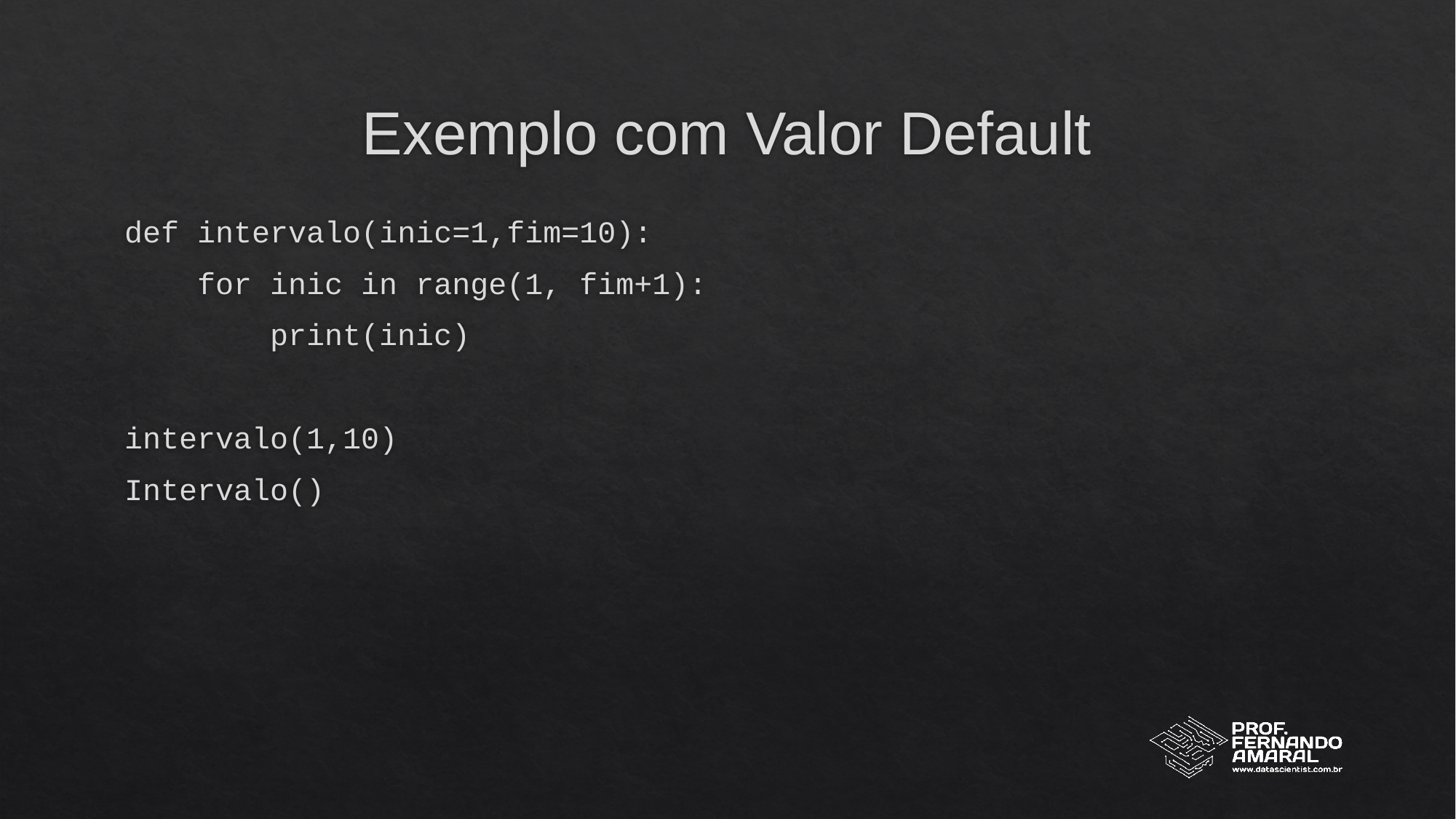

# Exemplo com Valor Default
def intervalo(inic=1,fim=10):
    for inic in range(1, fim+1):
        print(inic)

intervalo(1,10)
Intervalo()